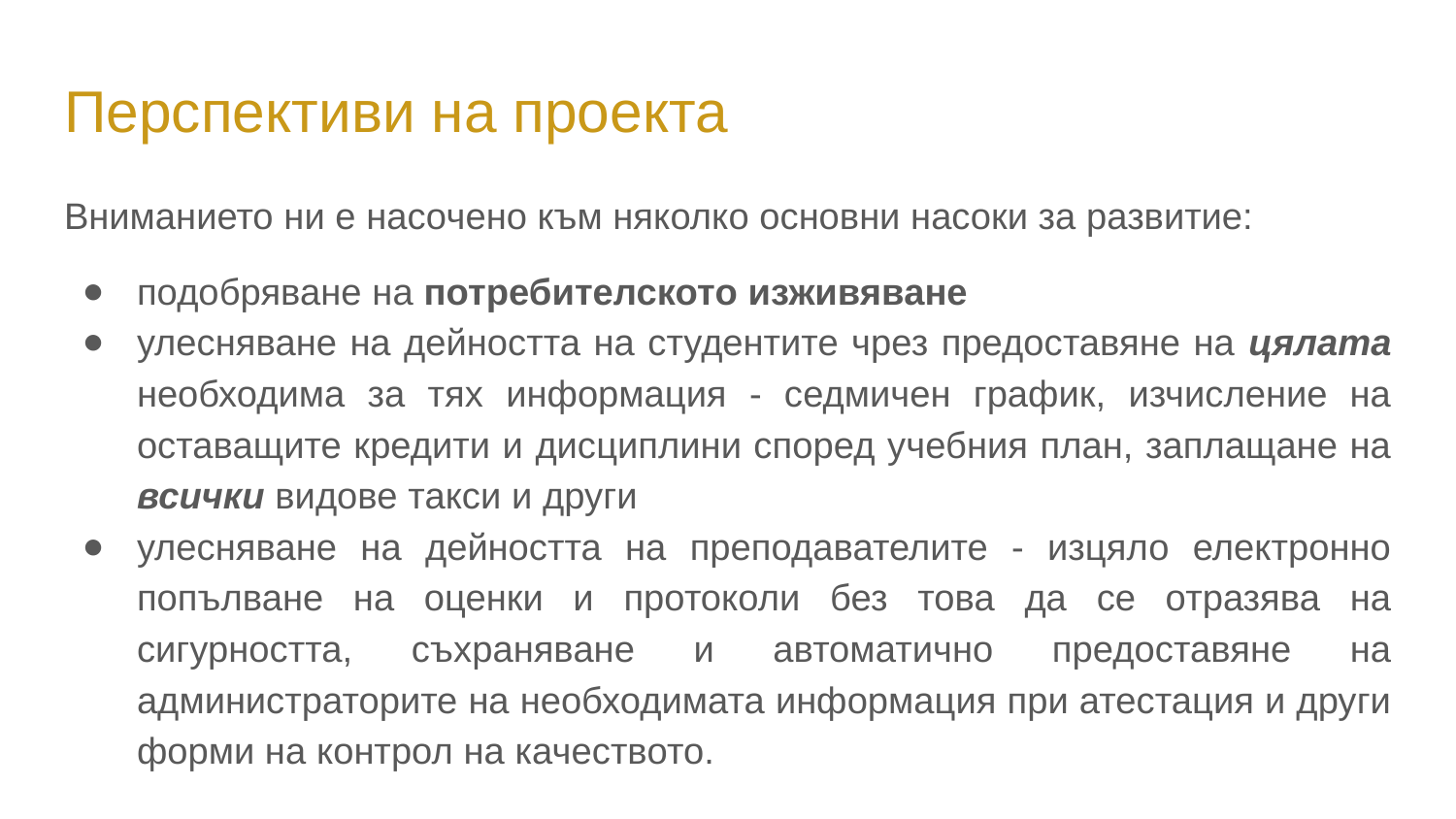

# Перспективи на проекта
Вниманието ни е насочено към няколко основни насоки за развитие:
подобряване на потребителското изживяване
улесняване на дейността на студентите чрез предоставяне на цялата необходима за тях информация - седмичен график, изчисление на оставащите кредити и дисциплини според учебния план, заплащане на всички видове такси и други
улесняване на дейността на преподавателите - изцяло електронно попълване на оценки и протоколи без това да се отразява на сигурността, съхраняване и автоматично предоставяне на администраторите на необходимата информация при атестация и други форми на контрол на качеството.